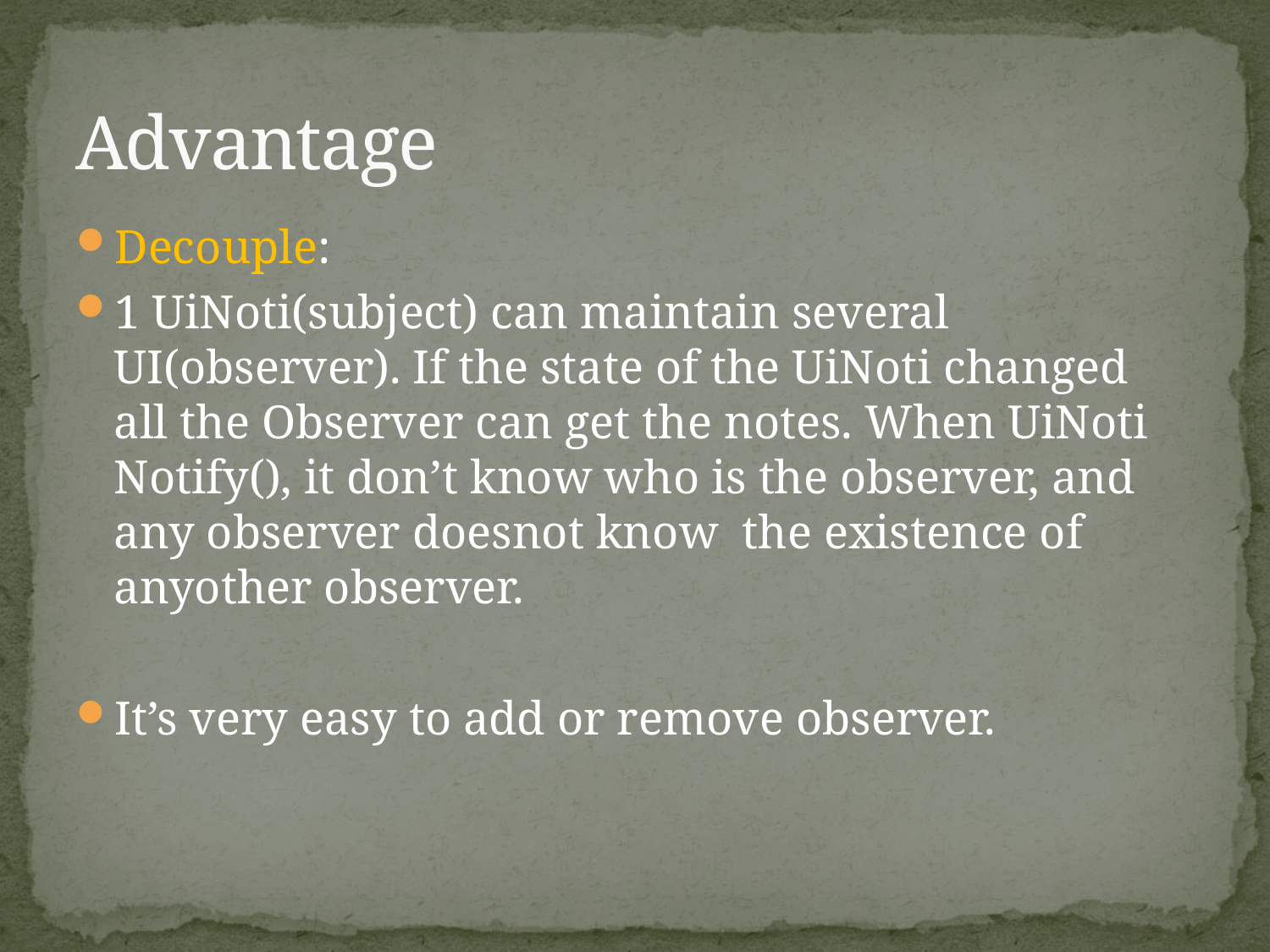

# Advantage
Decouple:
1 UiNoti(subject) can maintain several UI(observer). If the state of the UiNoti changed all the Observer can get the notes. When UiNoti Notify(), it don’t know who is the observer, and any observer doesnot know  the existence of anyother observer.

It’s very easy to add or remove observer.